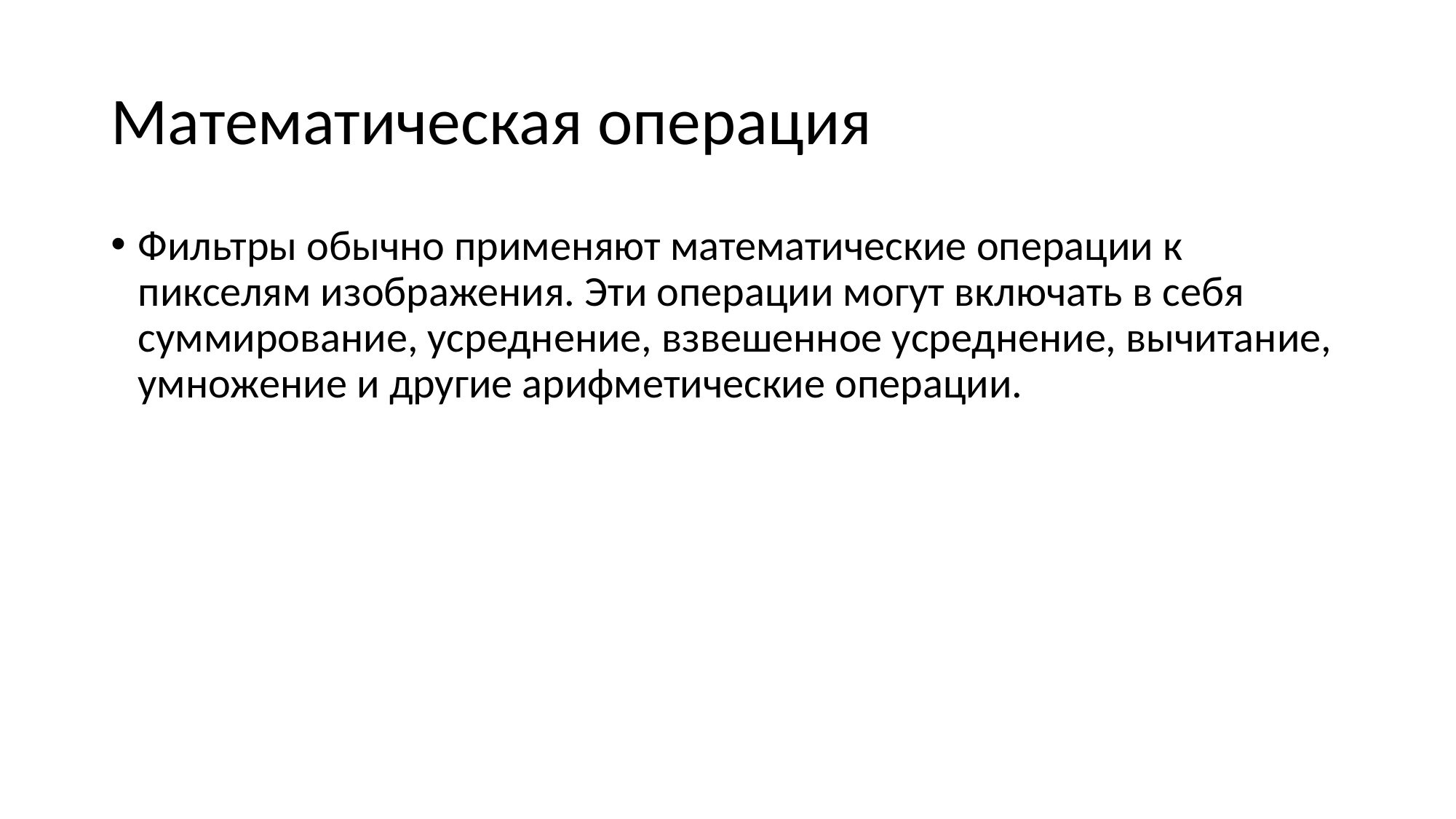

# Математическая операция
Фильтры обычно применяют математические операции к пикселям изображения. Эти операции могут включать в себя суммирование, усреднение, взвешенное усреднение, вычитание, умножение и другие арифметические операции.